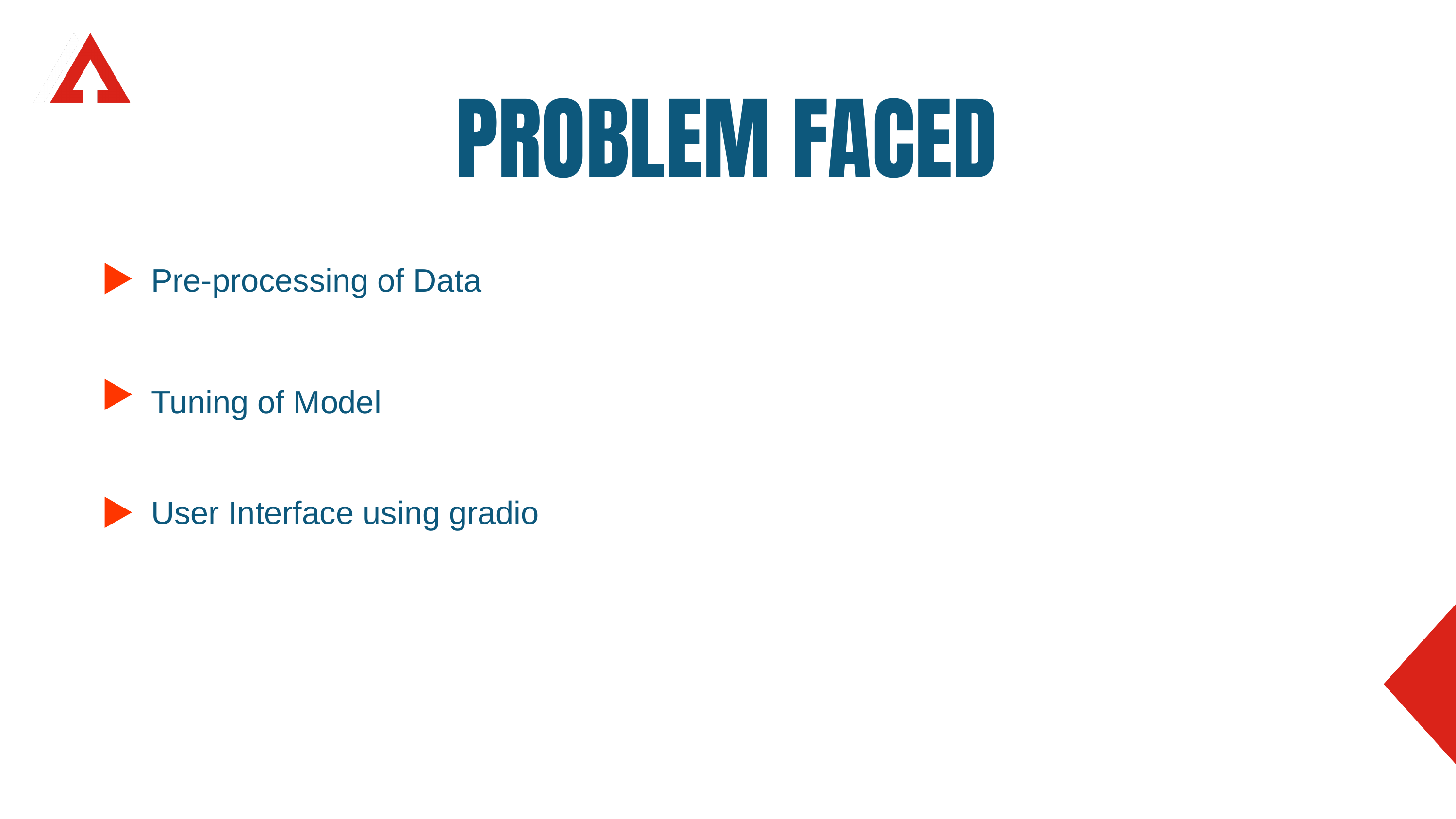

PROBLEM FACED
Pre-processing of Data

Tuning of Model

User Interface using gradio